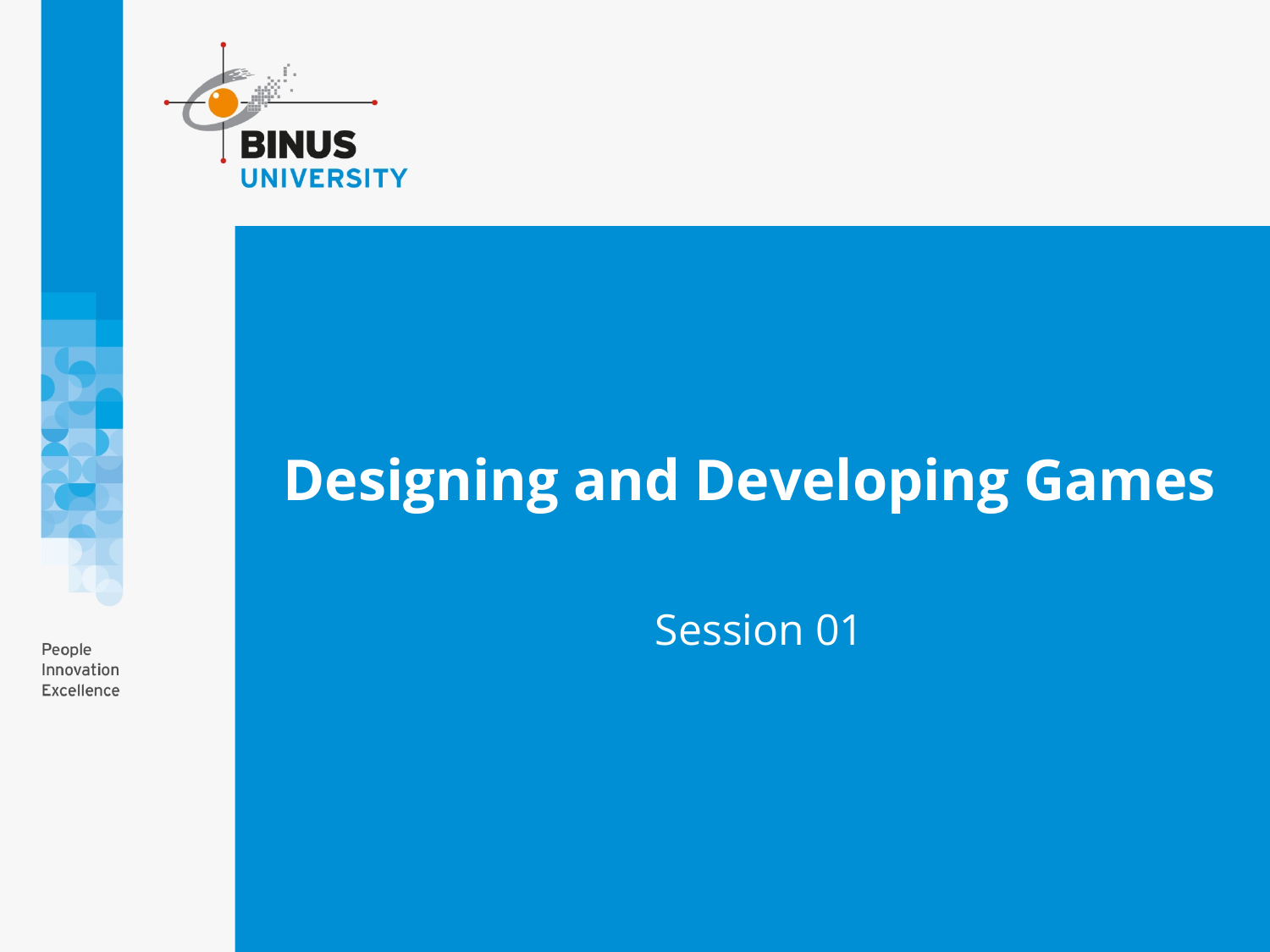

# Designing and Developing Games
Session 01